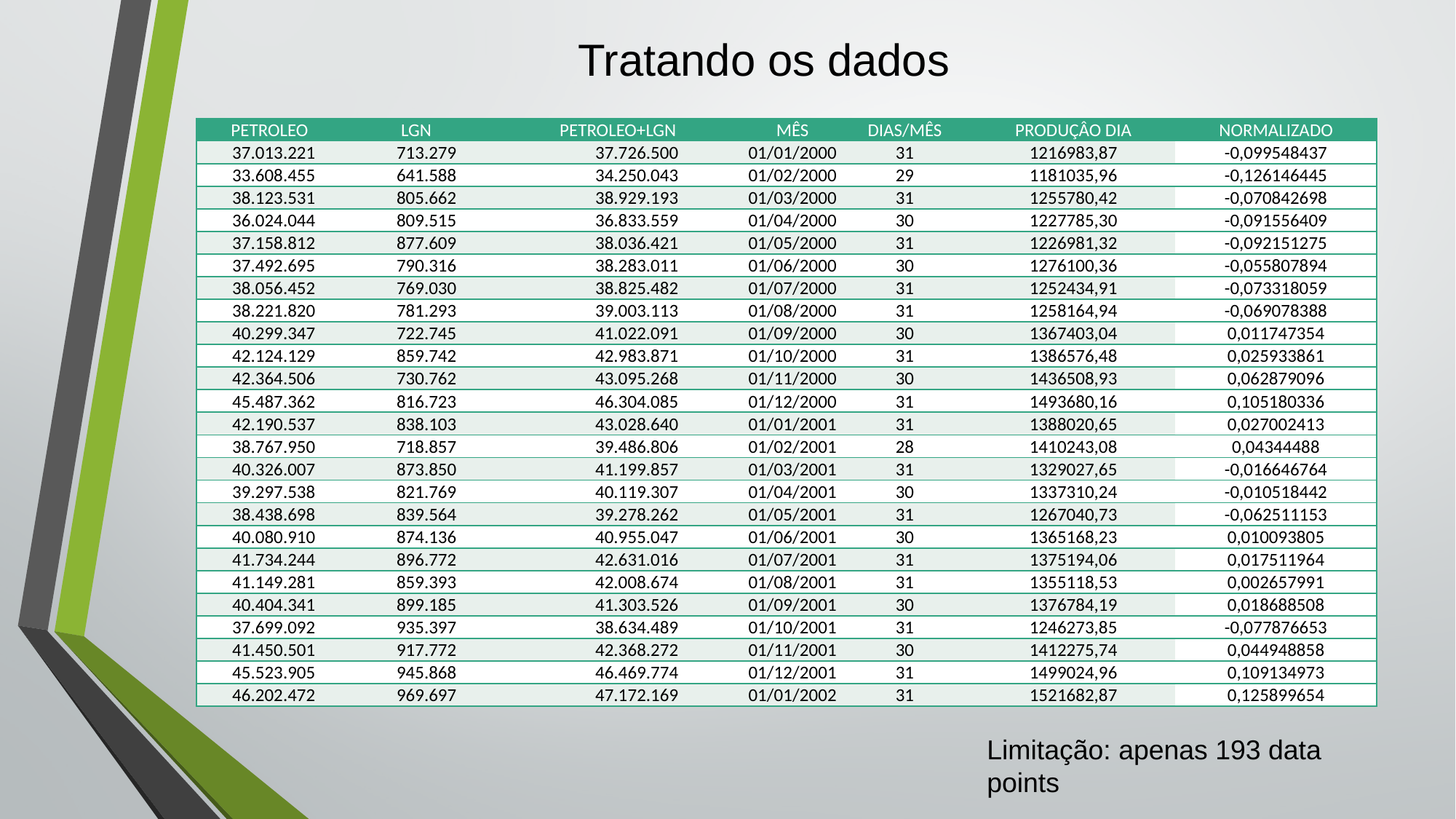

# Tratando os dados
| PETROLEO | LGN | PETROLEO+LGN | MÊS | DIAS/MÊS | PRODUÇÂO DIA | NORMALIZADO |
| --- | --- | --- | --- | --- | --- | --- |
| 37.013.221 | 713.279 | 37.726.500 | 01/01/2000 | 31 | 1216983,87 | -0,099548437 |
| 33.608.455 | 641.588 | 34.250.043 | 01/02/2000 | 29 | 1181035,96 | -0,126146445 |
| 38.123.531 | 805.662 | 38.929.193 | 01/03/2000 | 31 | 1255780,42 | -0,070842698 |
| 36.024.044 | 809.515 | 36.833.559 | 01/04/2000 | 30 | 1227785,30 | -0,091556409 |
| 37.158.812 | 877.609 | 38.036.421 | 01/05/2000 | 31 | 1226981,32 | -0,092151275 |
| 37.492.695 | 790.316 | 38.283.011 | 01/06/2000 | 30 | 1276100,36 | -0,055807894 |
| 38.056.452 | 769.030 | 38.825.482 | 01/07/2000 | 31 | 1252434,91 | -0,073318059 |
| 38.221.820 | 781.293 | 39.003.113 | 01/08/2000 | 31 | 1258164,94 | -0,069078388 |
| 40.299.347 | 722.745 | 41.022.091 | 01/09/2000 | 30 | 1367403,04 | 0,011747354 |
| 42.124.129 | 859.742 | 42.983.871 | 01/10/2000 | 31 | 1386576,48 | 0,025933861 |
| 42.364.506 | 730.762 | 43.095.268 | 01/11/2000 | 30 | 1436508,93 | 0,062879096 |
| 45.487.362 | 816.723 | 46.304.085 | 01/12/2000 | 31 | 1493680,16 | 0,105180336 |
| 42.190.537 | 838.103 | 43.028.640 | 01/01/2001 | 31 | 1388020,65 | 0,027002413 |
| 38.767.950 | 718.857 | 39.486.806 | 01/02/2001 | 28 | 1410243,08 | 0,04344488 |
| 40.326.007 | 873.850 | 41.199.857 | 01/03/2001 | 31 | 1329027,65 | -0,016646764 |
| 39.297.538 | 821.769 | 40.119.307 | 01/04/2001 | 30 | 1337310,24 | -0,010518442 |
| 38.438.698 | 839.564 | 39.278.262 | 01/05/2001 | 31 | 1267040,73 | -0,062511153 |
| 40.080.910 | 874.136 | 40.955.047 | 01/06/2001 | 30 | 1365168,23 | 0,010093805 |
| 41.734.244 | 896.772 | 42.631.016 | 01/07/2001 | 31 | 1375194,06 | 0,017511964 |
| 41.149.281 | 859.393 | 42.008.674 | 01/08/2001 | 31 | 1355118,53 | 0,002657991 |
| 40.404.341 | 899.185 | 41.303.526 | 01/09/2001 | 30 | 1376784,19 | 0,018688508 |
| 37.699.092 | 935.397 | 38.634.489 | 01/10/2001 | 31 | 1246273,85 | -0,077876653 |
| 41.450.501 | 917.772 | 42.368.272 | 01/11/2001 | 30 | 1412275,74 | 0,044948858 |
| 45.523.905 | 945.868 | 46.469.774 | 01/12/2001 | 31 | 1499024,96 | 0,109134973 |
| 46.202.472 | 969.697 | 47.172.169 | 01/01/2002 | 31 | 1521682,87 | 0,125899654 |
Limitação: apenas 193 data points